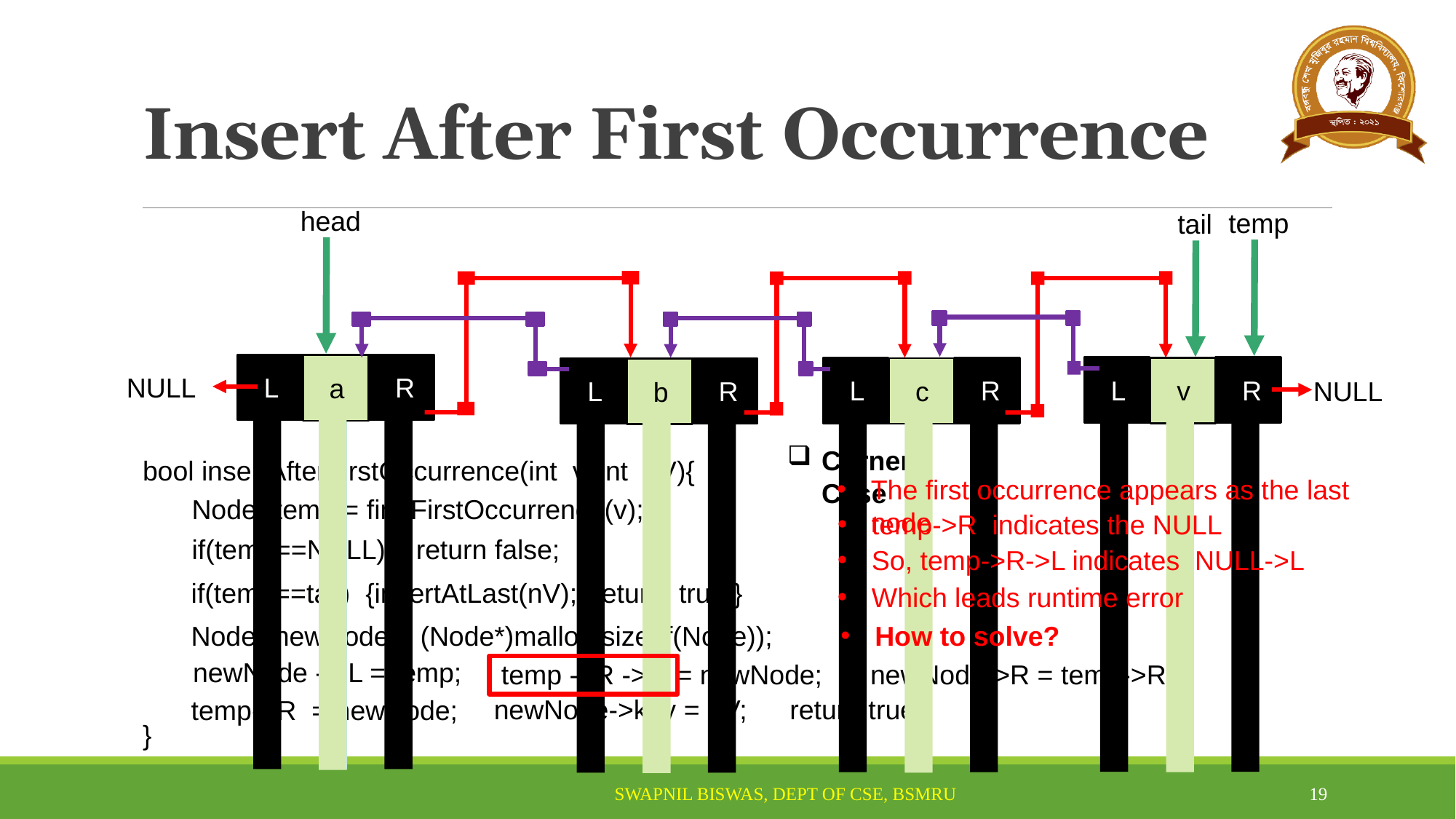

# Insert After First Occurrence
head
temp

tail

L

R

v

a

L

R

L

v

R

L

c

R

b
NULL
NULL
NULL

Corner Case
bool insertAfterFirstOccurrence(int  v, int  nV){
}
The first occurrence appears as the last node
Node *temp = findFirstOccurrence(v);
temp->R  indicates the NULL
if(temp==NULL)    return false;
So, temp->R->L indicates  NULL->L
if(temp==tail)  {insertAtLast(nV);  return  true;}
Which leads runtime error
Node *newNode = (Node*)malloc(sizeof(Node));
How to solve?
newNode -> L = temp;
temp ->R -> L = newNode;
newNode->R = temp->R;

return true;
newNode->key = nV;
temp->R  = newNode;
19